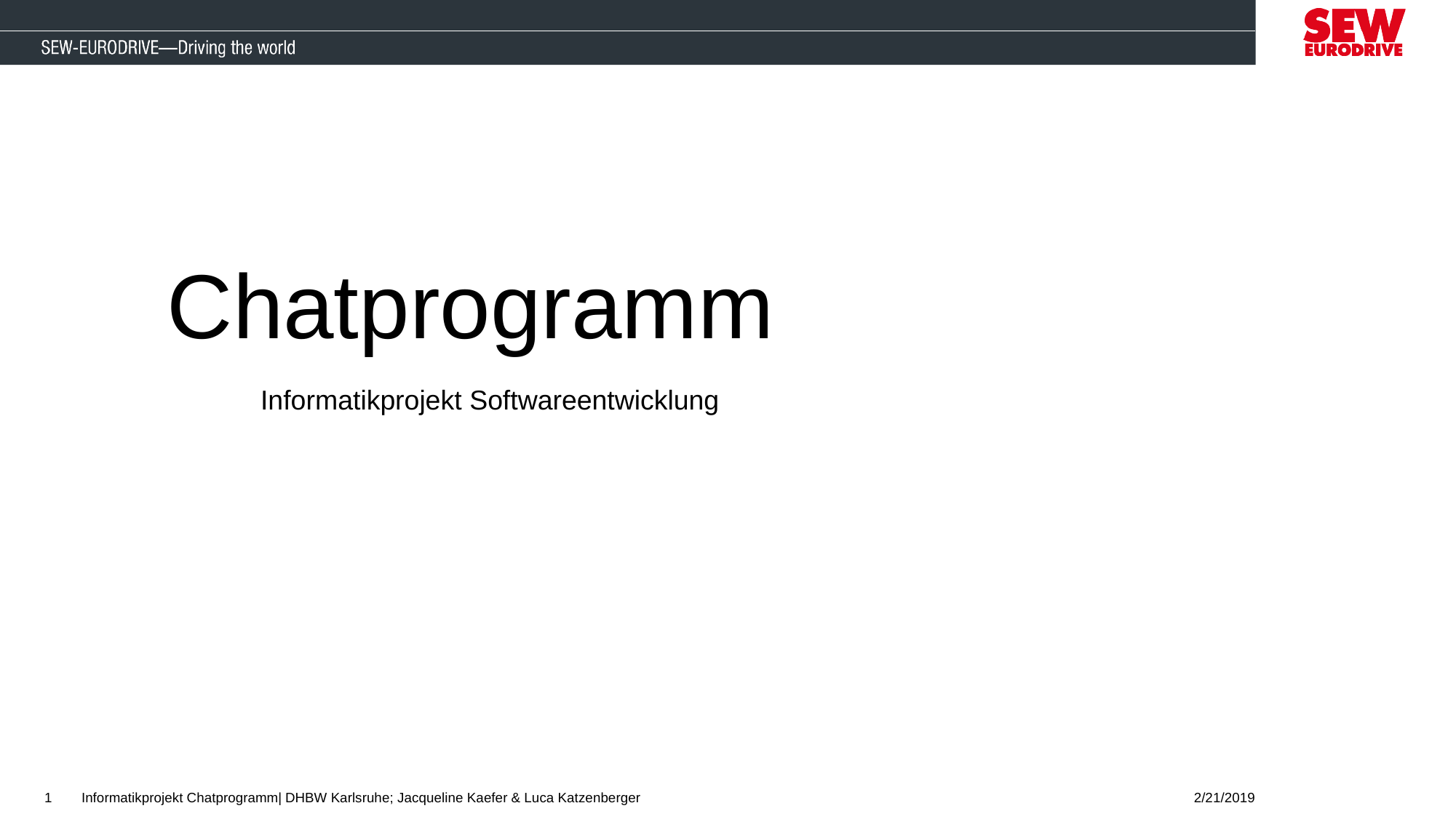

# Chatprogramm
Informatikprojekt Softwareentwicklung
1
Informatikprojekt Chatprogramm| DHBW Karlsruhe; Jacqueline Kaefer & Luca Katzenberger
2/21/2019